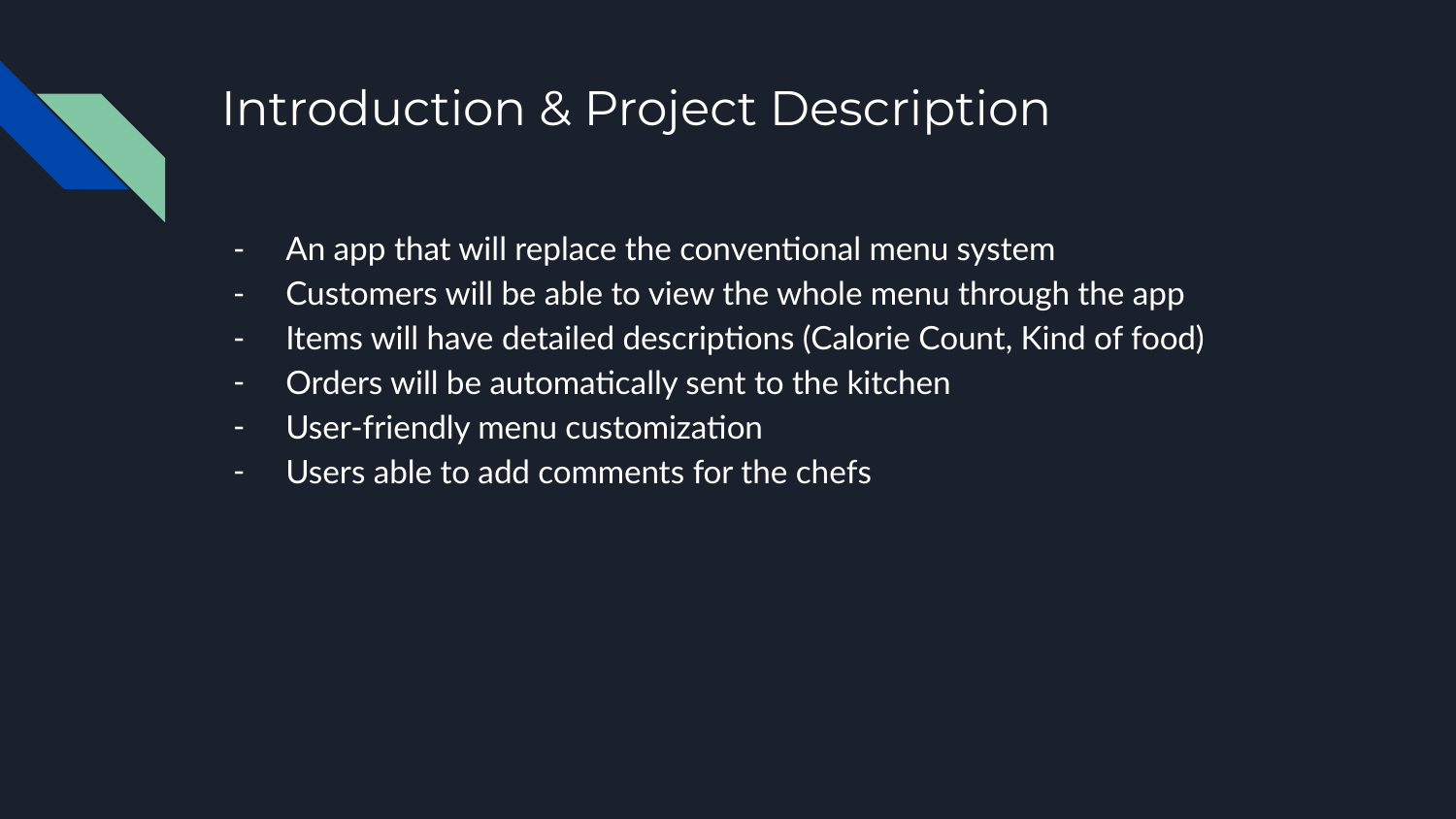

# Introduction & Project Description
An app that will replace the conventional menu system
Customers will be able to view the whole menu through the app
Items will have detailed descriptions (Calorie Count, Kind of food)
Orders will be automatically sent to the kitchen
User-friendly menu customization
Users able to add comments for the chefs